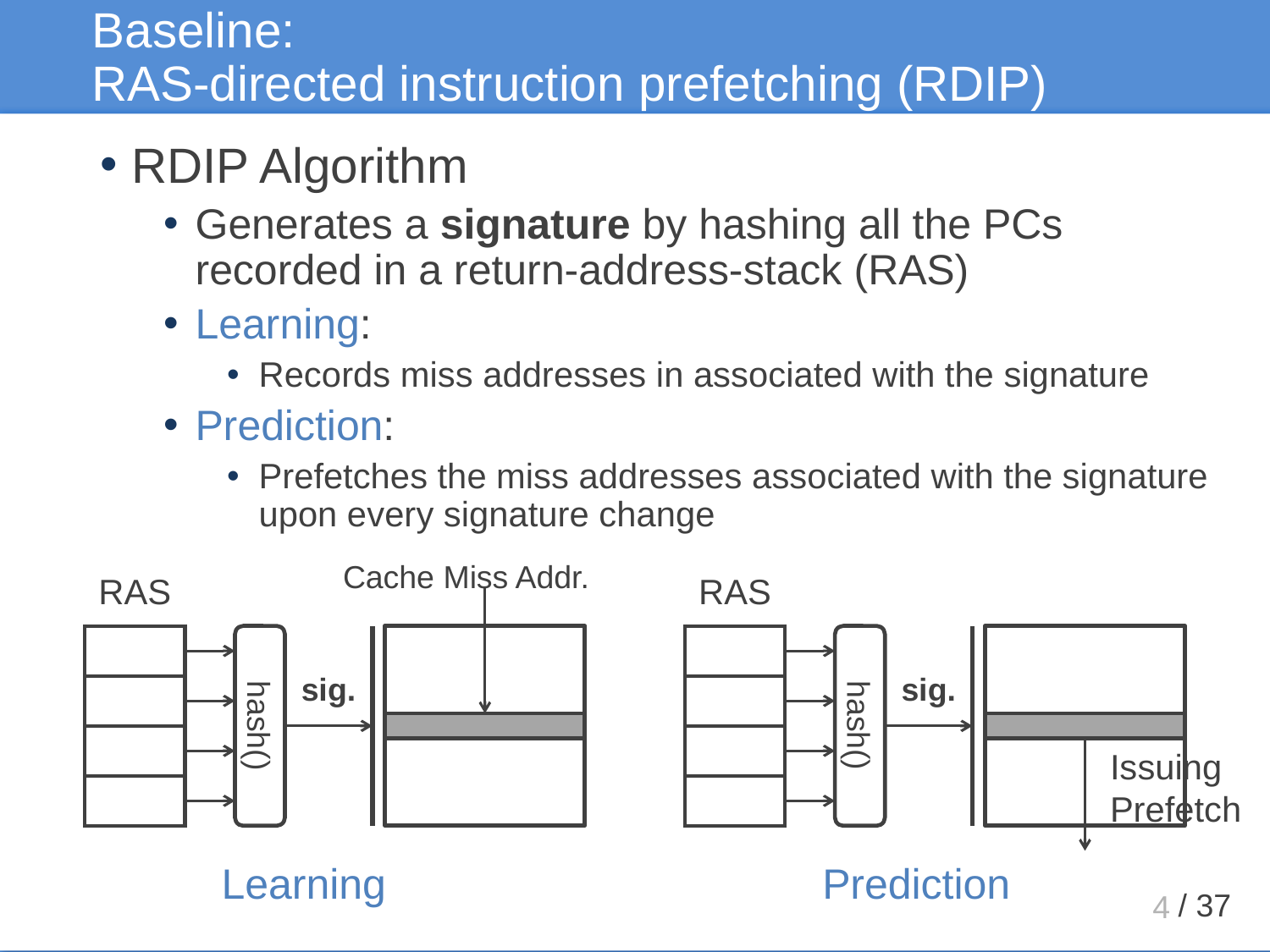

# Baseline: RAS-directed instruction prefetching (RDIP)
RDIP Algorithm
Generates a signature by hashing all the PCs recorded in a return-address-stack (RAS)
Learning:
Records miss addresses in associated with the signature
Prediction:
Prefetches the miss addresses associated with the signature upon every signature change
Cache Miss Addr.
RAS
RAS
|  |
| --- |
|  |
|  |
|  |
hash()

|  |
| --- |
|  |
|  |
|  |
hash()

sig.
sig.

Issuing
Prefetch
Learning
Prediction
4